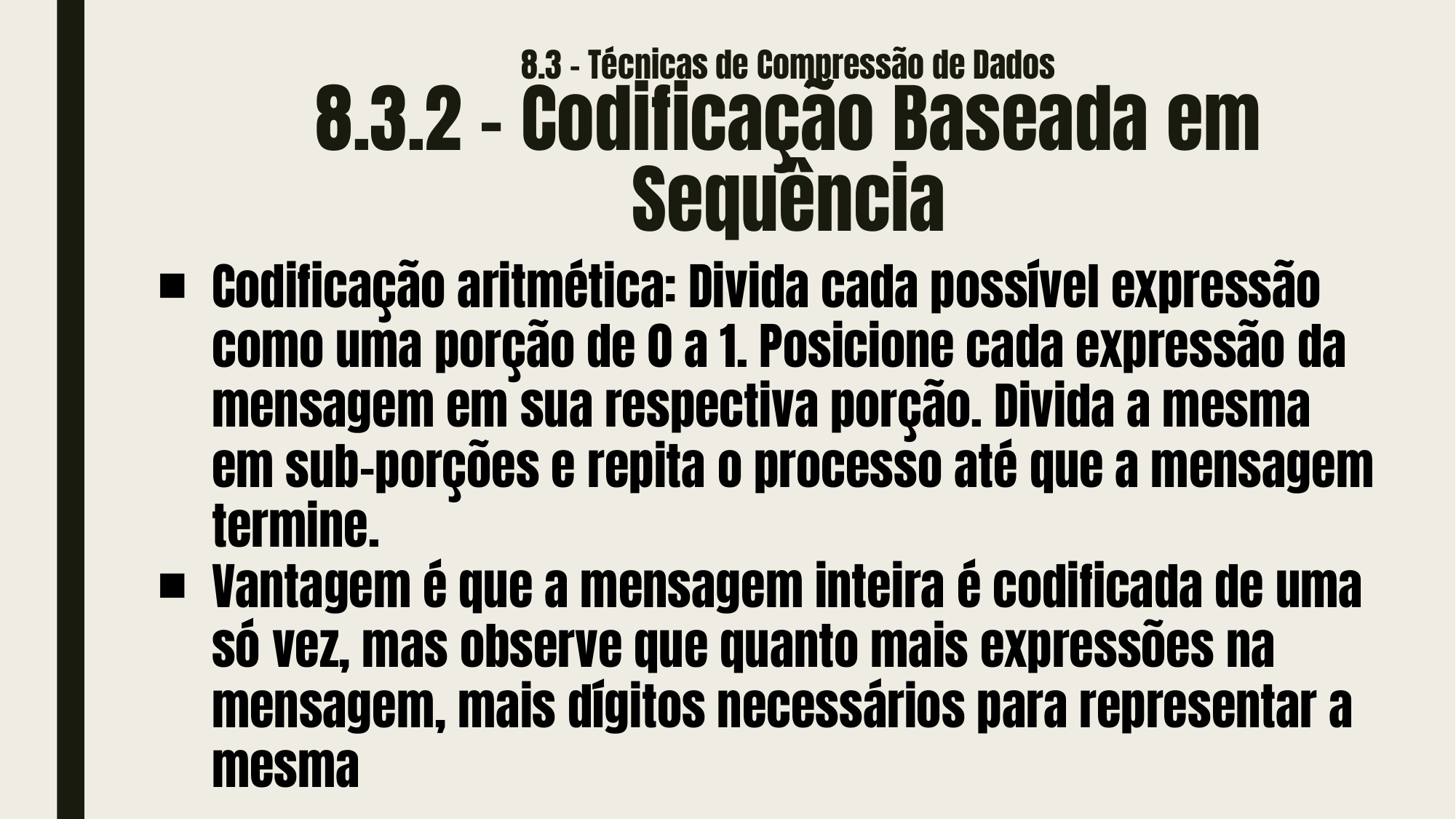

# 8.3 - Técnicas de Compressão de Dados 8.3.2 - Codificação Baseada em Sequência

Codificação aritmética: Divida cada possível expressão como uma porção de 0 a 1. Posicione cada expressão da mensagem em sua respectiva porção. Divida a mesma em sub-porções e repita o processo até que a mensagem termine.
Vantagem é que a mensagem inteira é codificada de uma só vez, mas observe que quanto mais expressões na mensagem, mais dígitos necessários para representar a mesma